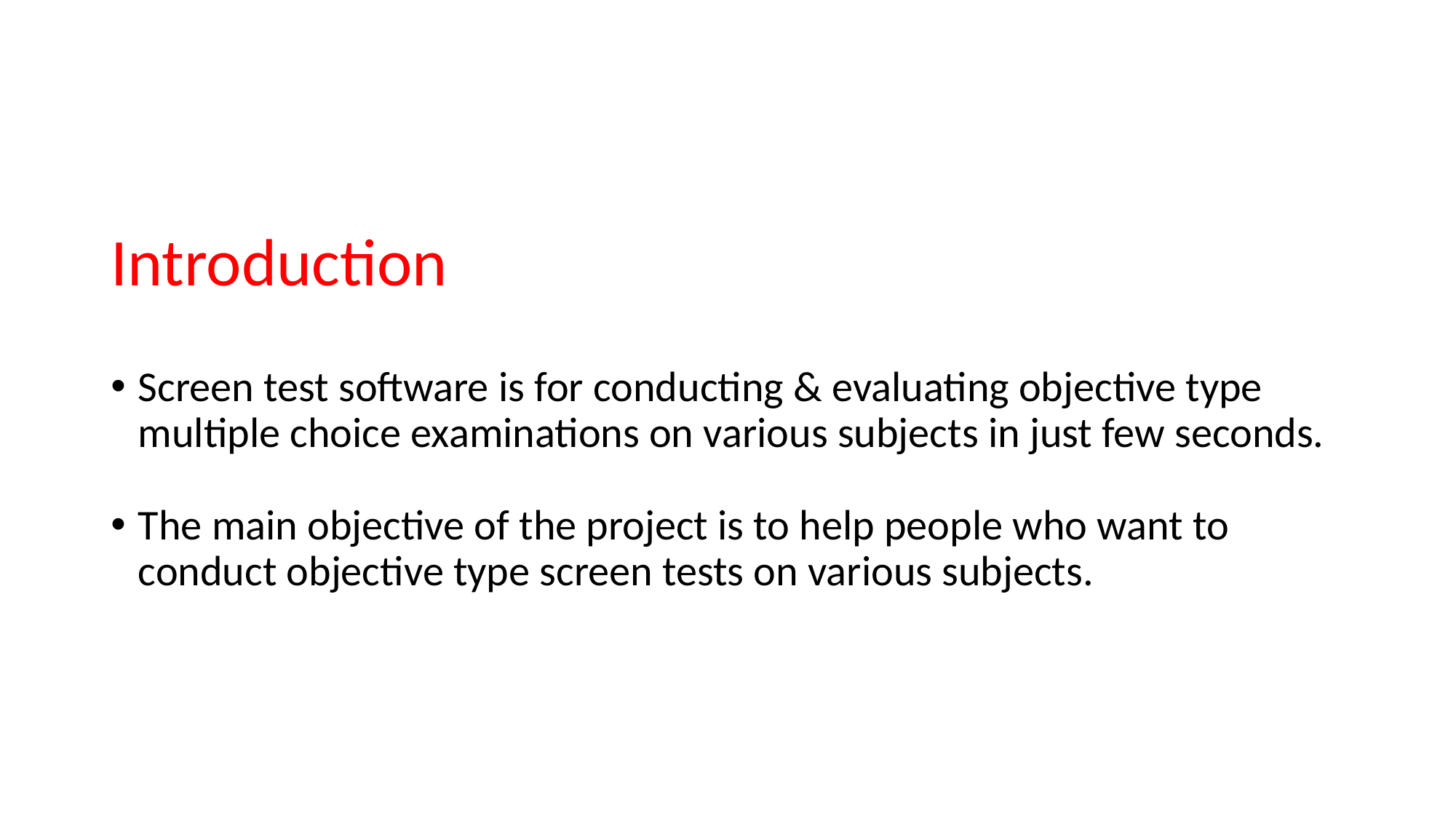

# Introduction
Screen test software is for conducting & evaluating objective type multiple choice examinations on various subjects in just few seconds.

The main objective of the project is to help people who want to conduct objective type screen tests on various subjects.